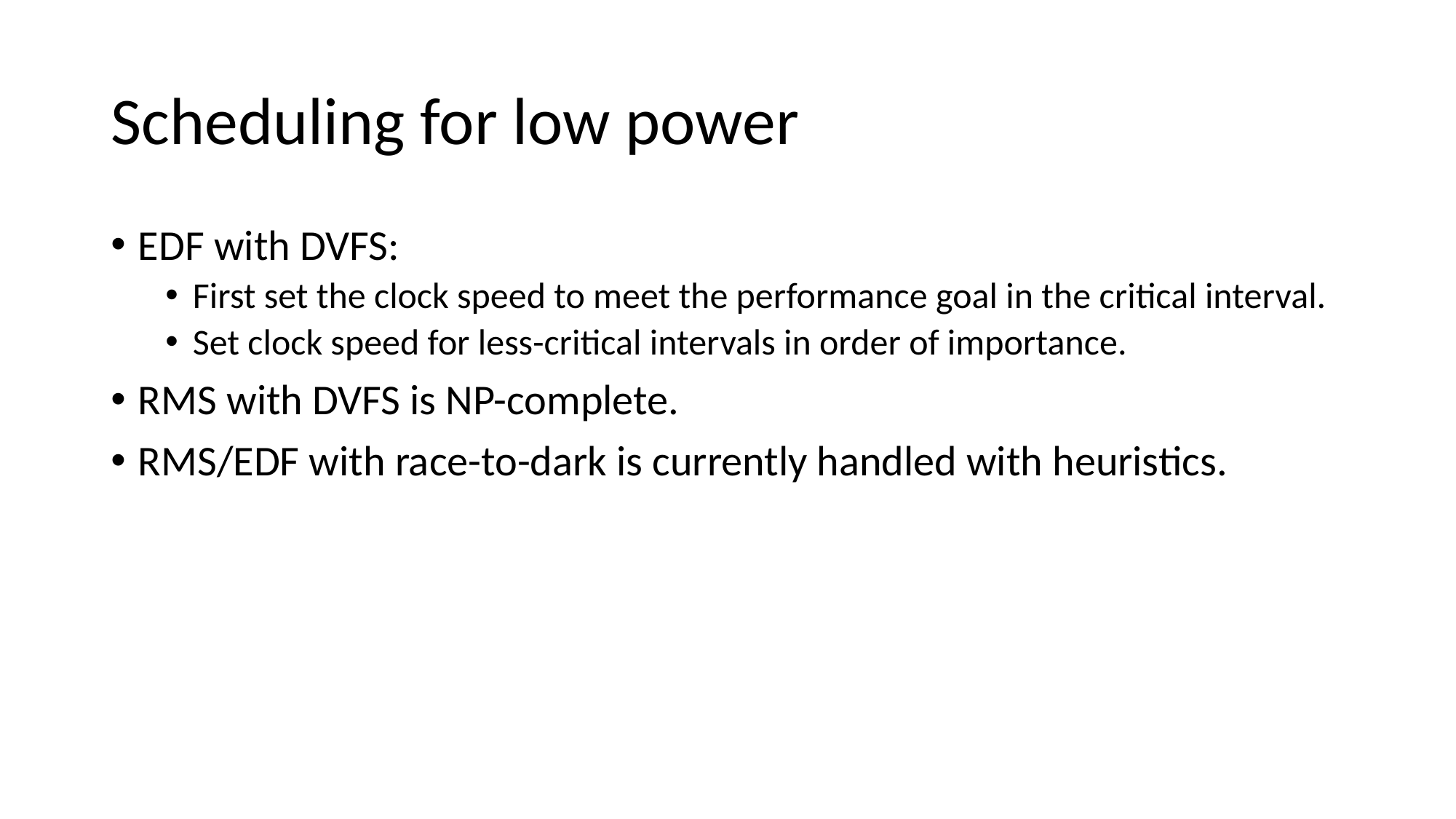

# Scheduling for low power
EDF with DVFS:
First set the clock speed to meet the performance goal in the critical interval.
Set clock speed for less-critical intervals in order of importance.
RMS with DVFS is NP-complete.
RMS/EDF with race-to-dark is currently handled with heuristics.